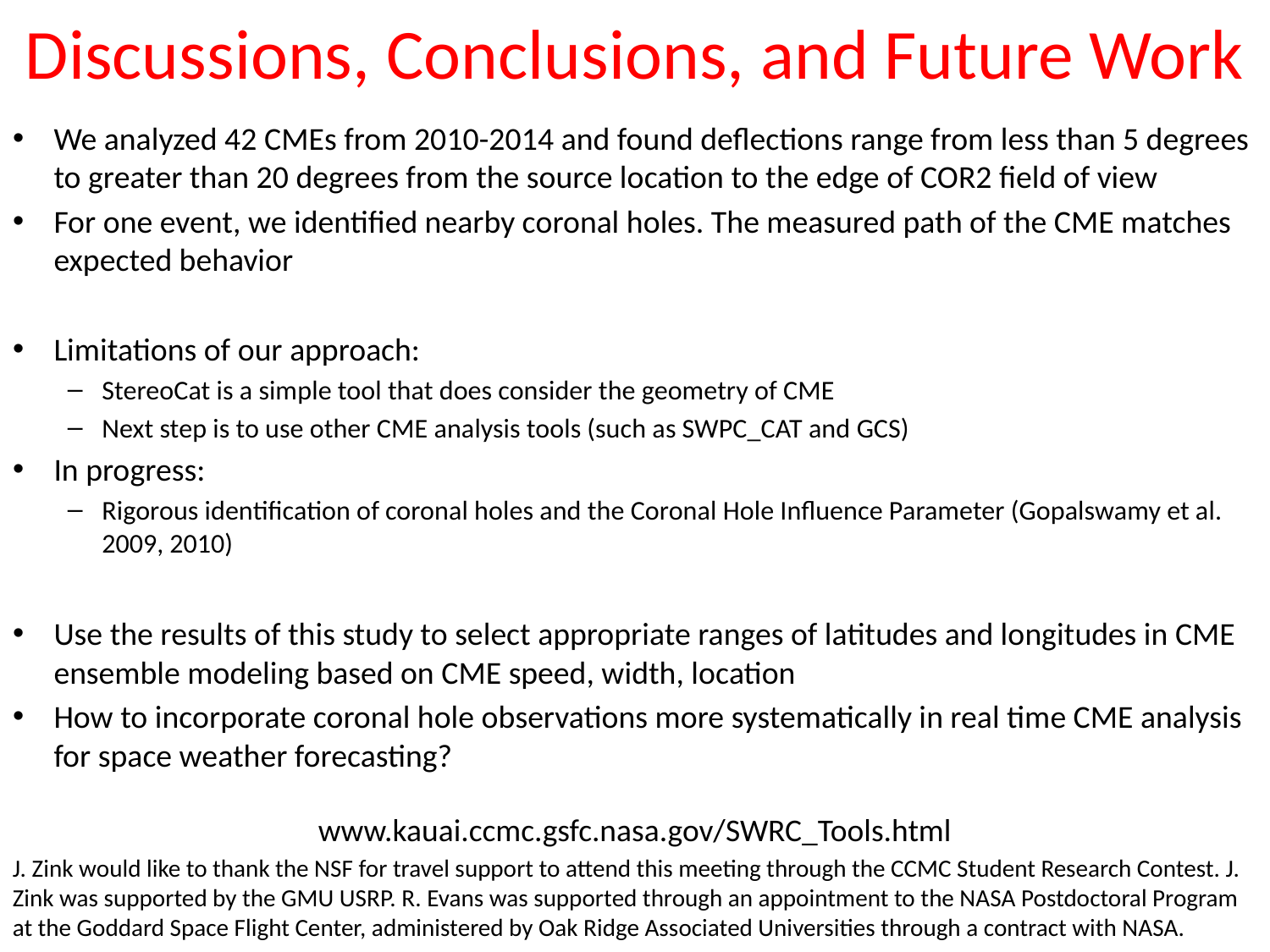

# Discussions, Conclusions, and Future Work
We analyzed 42 CMEs from 2010-2014 and found deflections range from less than 5 degrees to greater than 20 degrees from the source location to the edge of COR2 field of view
For one event, we identified nearby coronal holes. The measured path of the CME matches expected behavior

Limitations of our approach:
StereoCat is a simple tool that does consider the geometry of CME
Next step is to use other CME analysis tools (such as SWPC_CAT and GCS)
In progress:
Rigorous identification of coronal holes and the Coronal Hole Influence Parameter (Gopalswamy et al. 2009, 2010)

Use the results of this study to select appropriate ranges of latitudes and longitudes in CME ensemble modeling based on CME speed, width, location
How to incorporate coronal hole observations more systematically in real time CME analysis for space weather forecasting?
www.kauai.ccmc.gsfc.nasa.gov/SWRC_Tools.html
J. Zink would like to thank the NSF for travel support to attend this meeting through the CCMC Student Research Contest. J. Zink was supported by the GMU USRP. R. Evans was supported through an appointment to the NASA Postdoctoral Program at the Goddard Space Flight Center, administered by Oak Ridge Associated Universities through a contract with NASA.